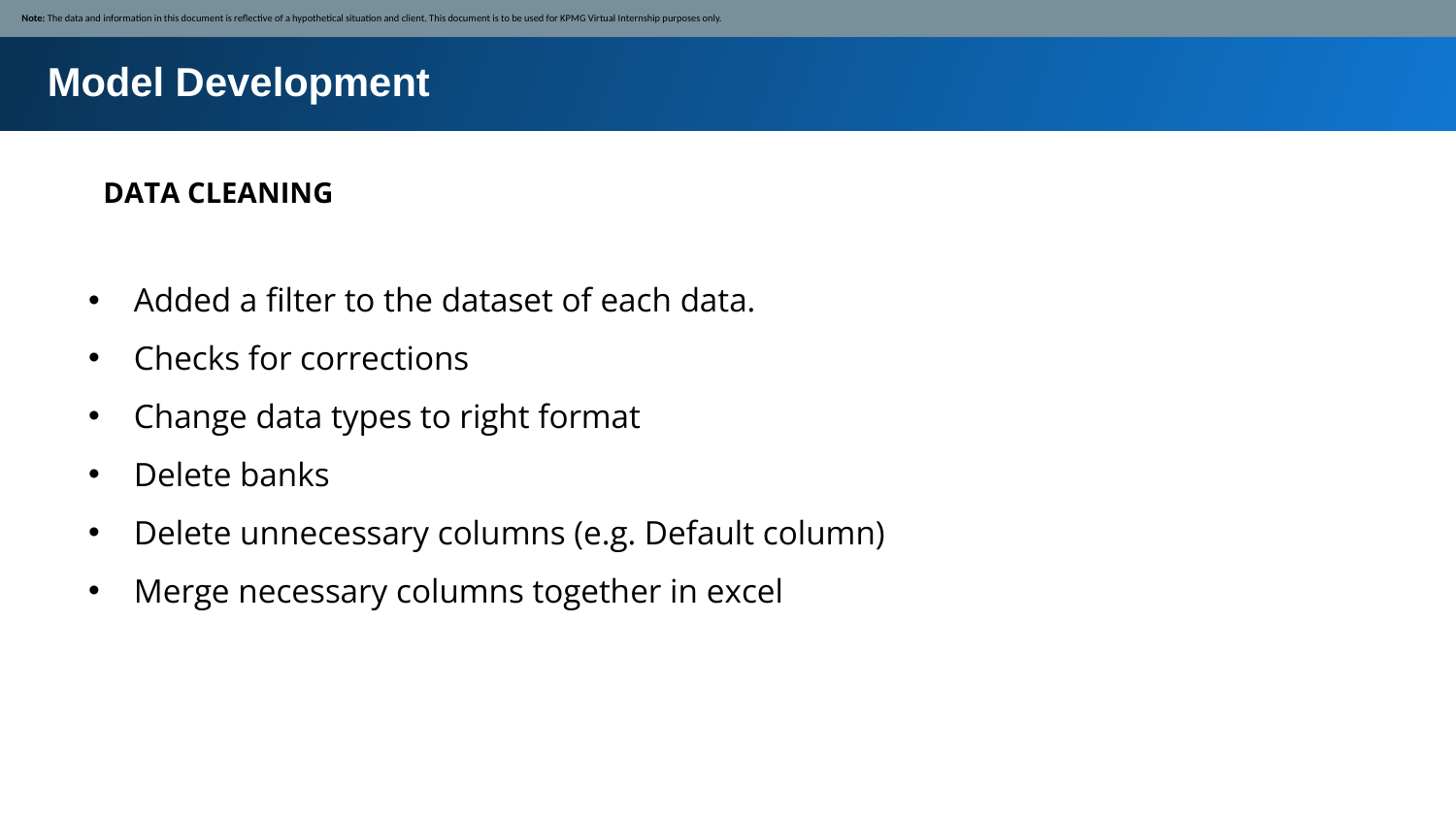

Note: The data and information in this document is reflective of a hypothetical situation and client. This document is to be used for KPMG Virtual Internship purposes only.
Model Development
DATA CLEANING

Added a filter to the dataset of each data.
Checks for corrections
Change data types to right format
Delete banks
Delete unnecessary columns (e.g. Default column)
Merge necessary columns together in excel